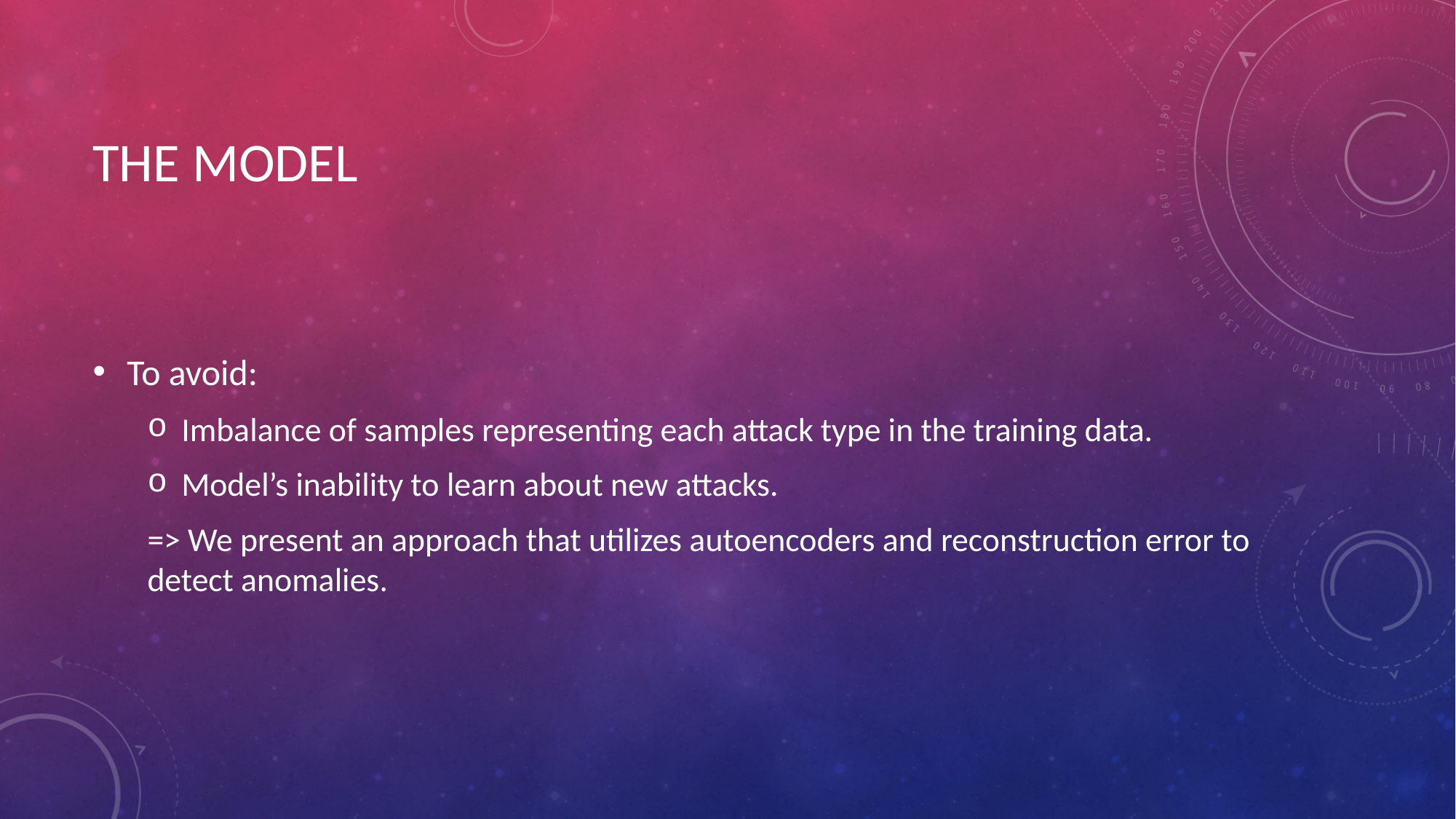

# The model
To avoid:
Imbalance of samples representing each attack type in the training data.
Model’s inability to learn about new attacks.
=> We present an approach that utilizes autoencoders and reconstruction error to detect anomalies.